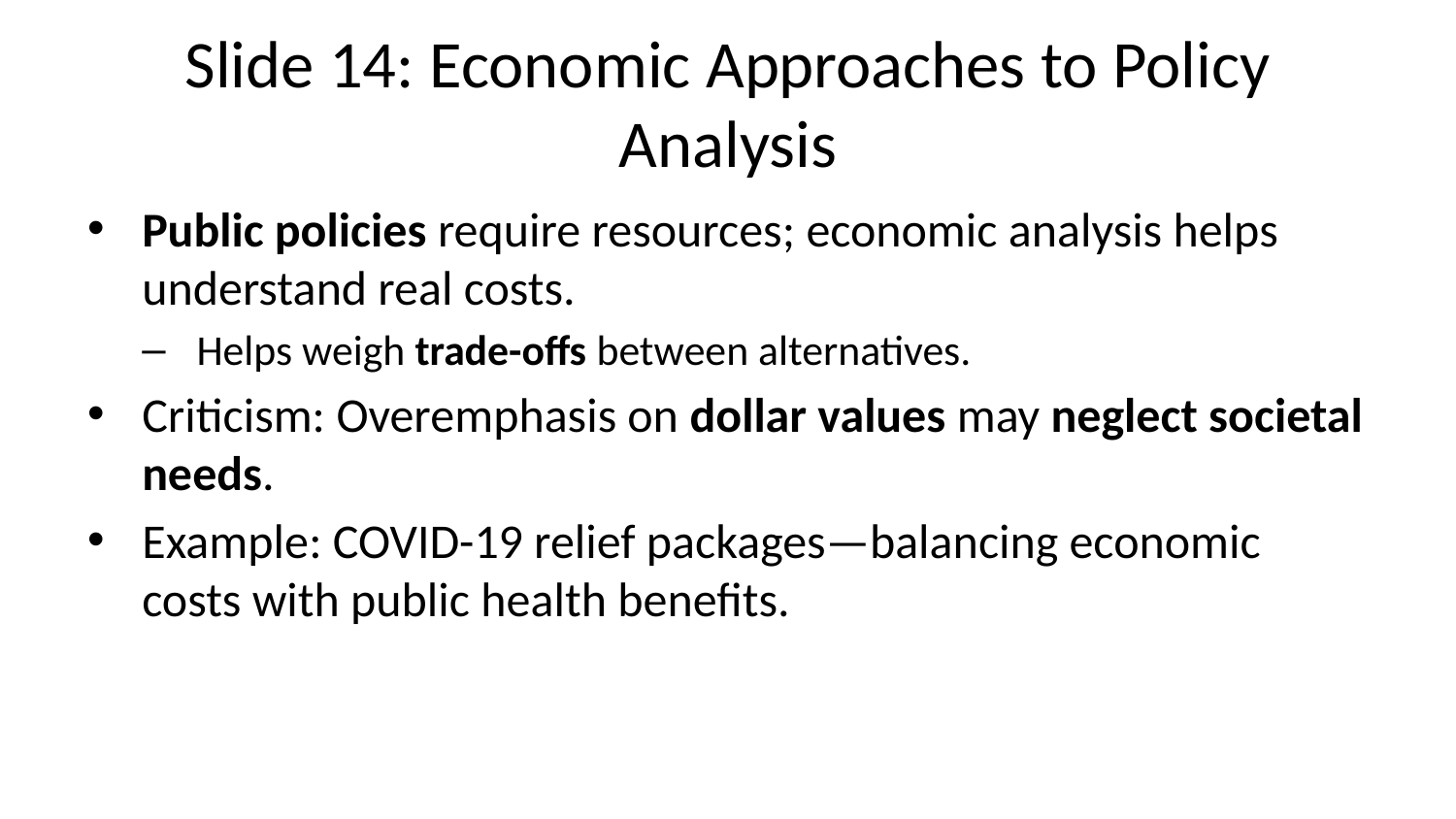

# Slide 14: Economic Approaches to Policy Analysis
Public policies require resources; economic analysis helps understand real costs.
Helps weigh trade-offs between alternatives.
Criticism: Overemphasis on dollar values may neglect societal needs.
Example: COVID-19 relief packages—balancing economic costs with public health benefits.